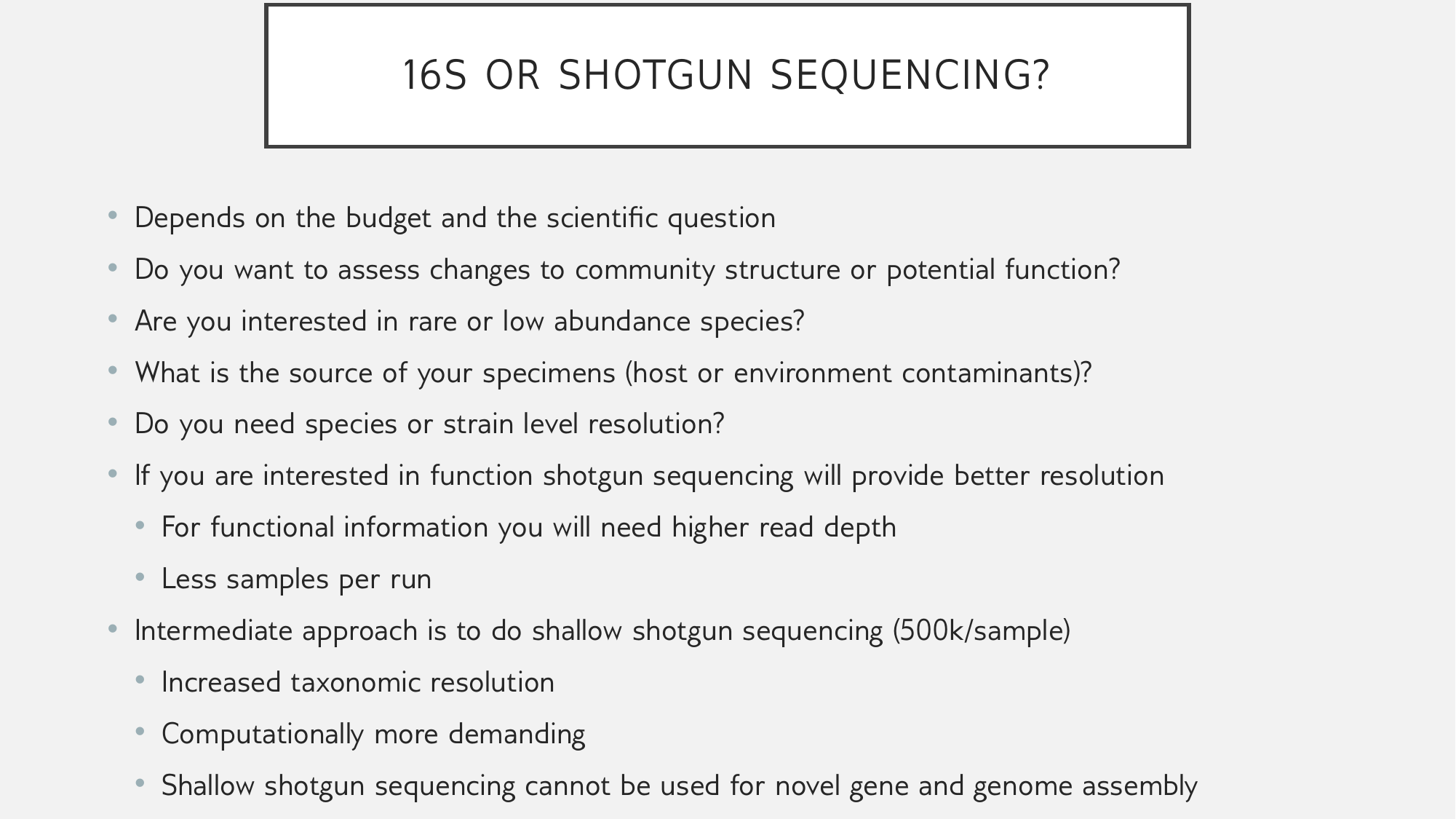

# 16S or Shotgun Sequencing?
Depends on the budget and the scientific question
Do you want to assess changes to community structure or potential function?
Are you interested in rare or low abundance species?
What is the source of your specimens (host or environment contaminants)?
Do you need species or strain level resolution?
If you are interested in function shotgun sequencing will provide better resolution
For functional information you will need higher read depth
Less samples per run
Intermediate approach is to do shallow shotgun sequencing (500k/sample)
Increased taxonomic resolution
Computationally more demanding
Shallow shotgun sequencing cannot be used for novel gene and genome assembly